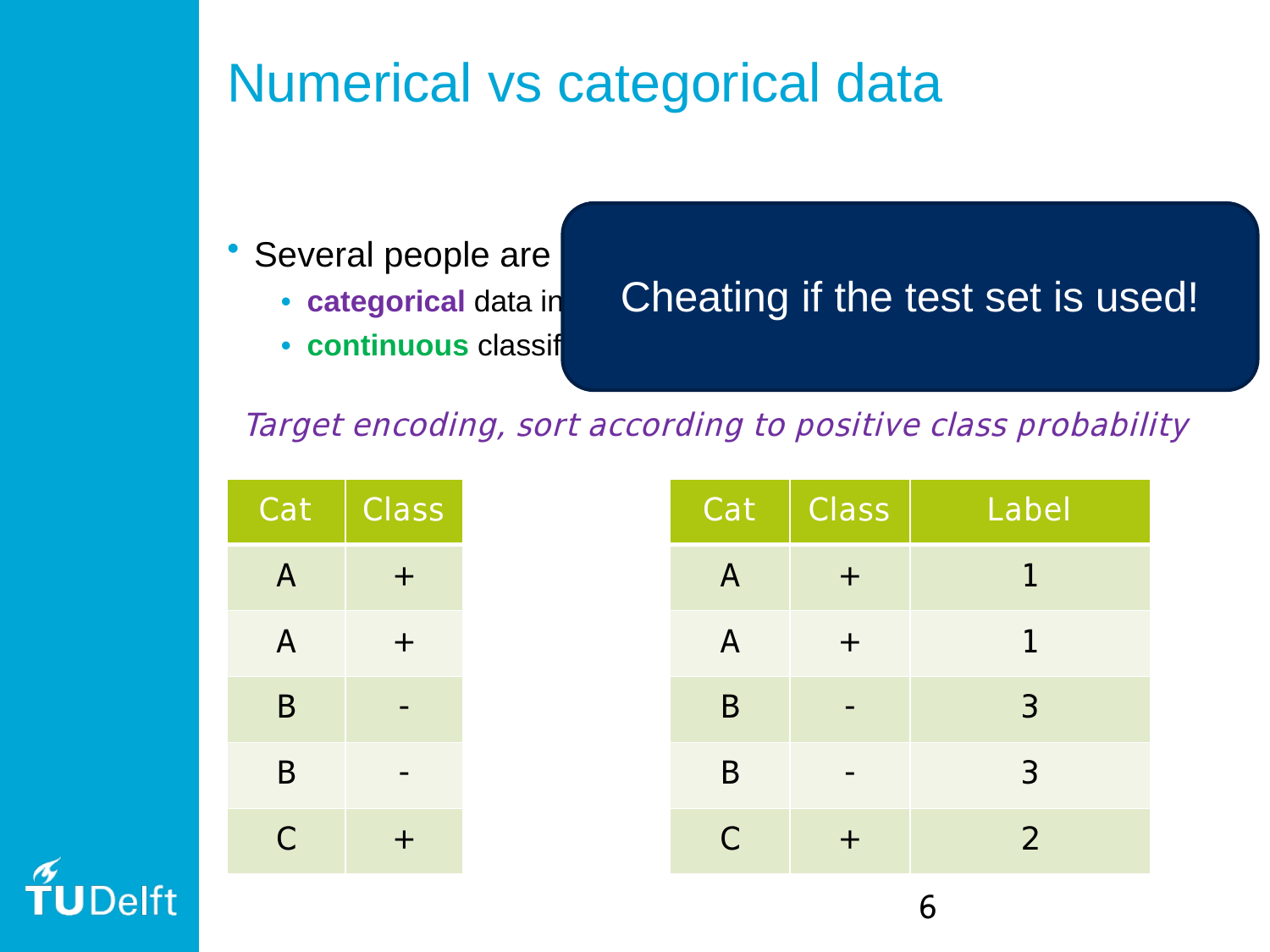

# Numerical vs categorical data

Cheating if the test set is used!
Several people are still confused how to use
categorical data in
continuous classifiers

Target encoding, sort according to positive class probability
| Cat | Class |
| --- | --- |
| A | + |
| A | + |
| B | - |
| B | - |
| C | + |
| Cat | Class | Label |
| --- | --- | --- |
| A | + | 1 |
| A | + | 1 |
| B | - | 3 |
| B | - | 3 |
| C | + | 2 |
6